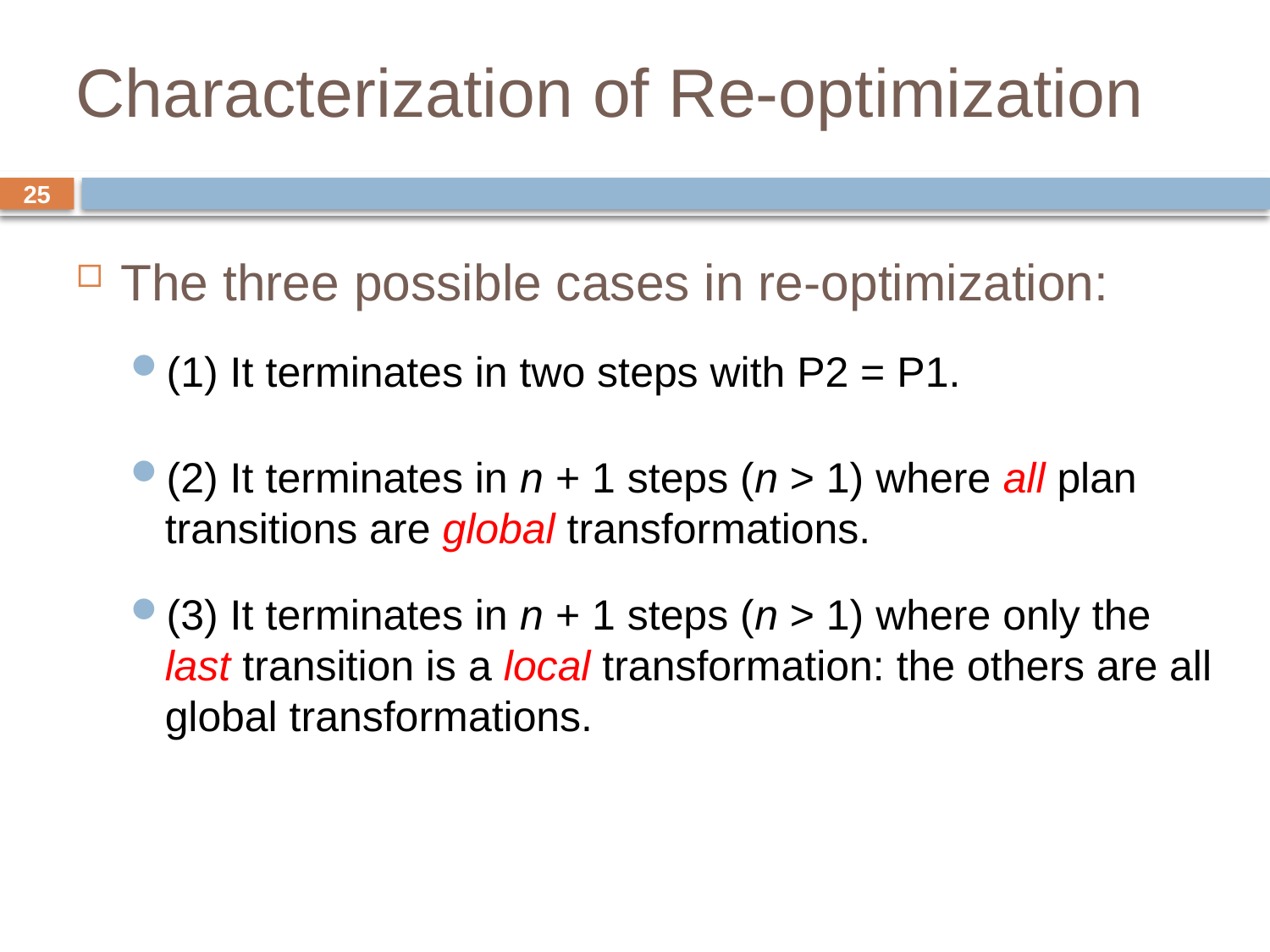

# Characterization of Re-optimization
25
The three possible cases in re-optimization:
(1) It terminates in two steps with P2 = P1.
(2) It terminates in n + 1 steps (n > 1) where all plan transitions are global transformations.
(3) It terminates in n + 1 steps (n > 1) where only the last transition is a local transformation: the others are all global transformations.